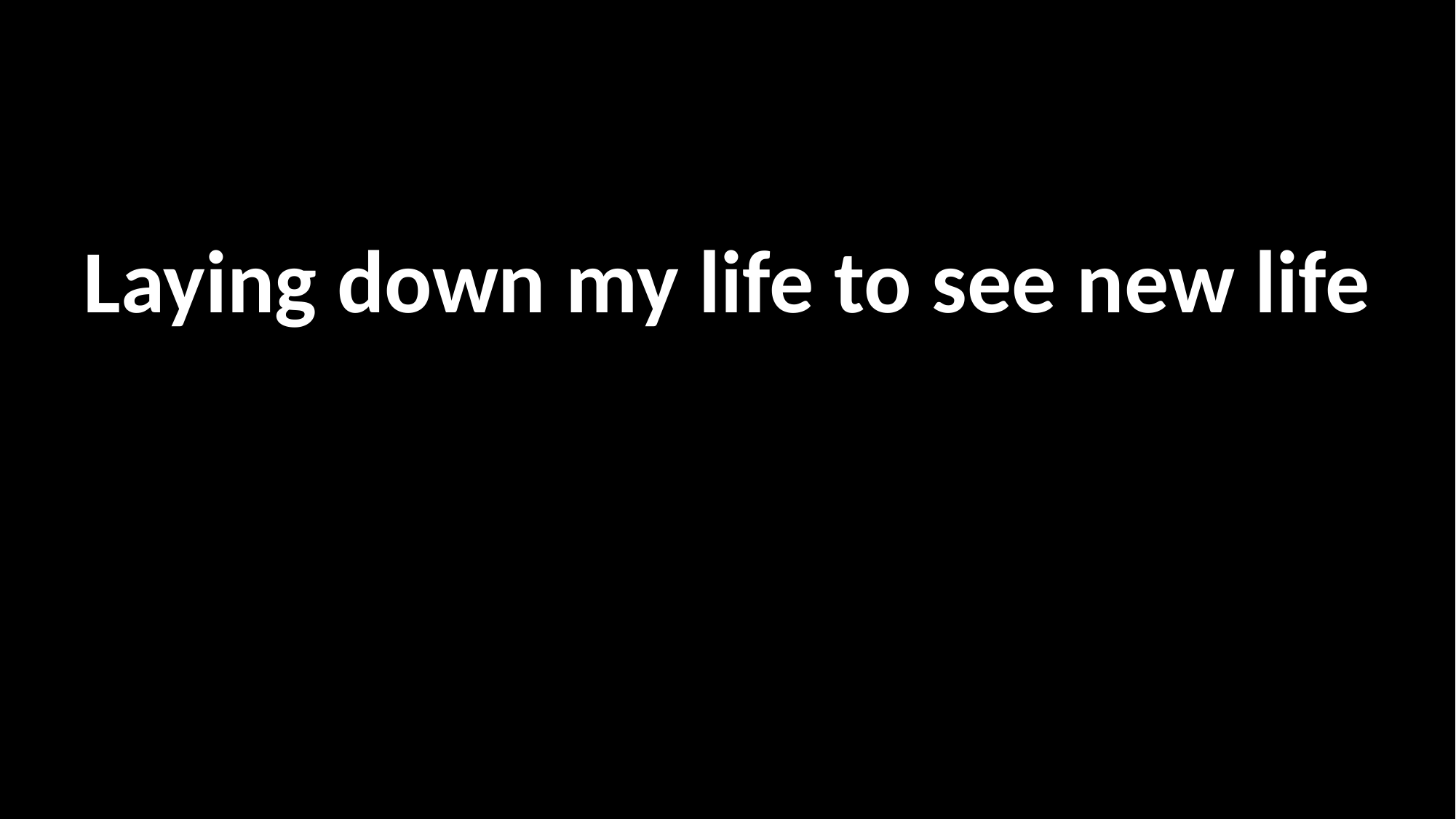

Laying down my life to see new life